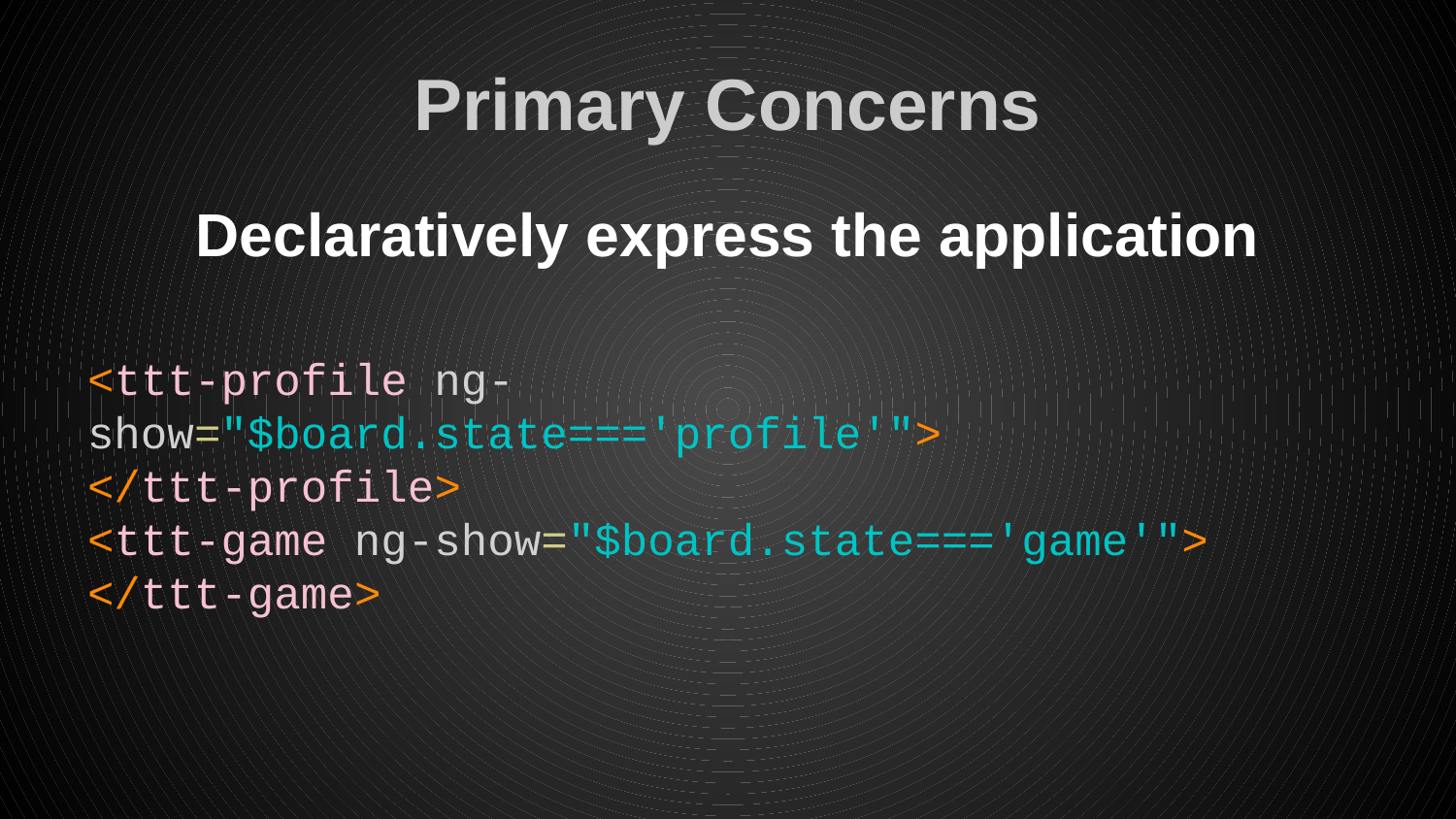

# Primary Concerns
Declaratively express the application
<ttt-profile ng-show="$board.state==='profile'">
</ttt-profile>
<ttt-game ng-show="$board.state==='game'">
</ttt-game>